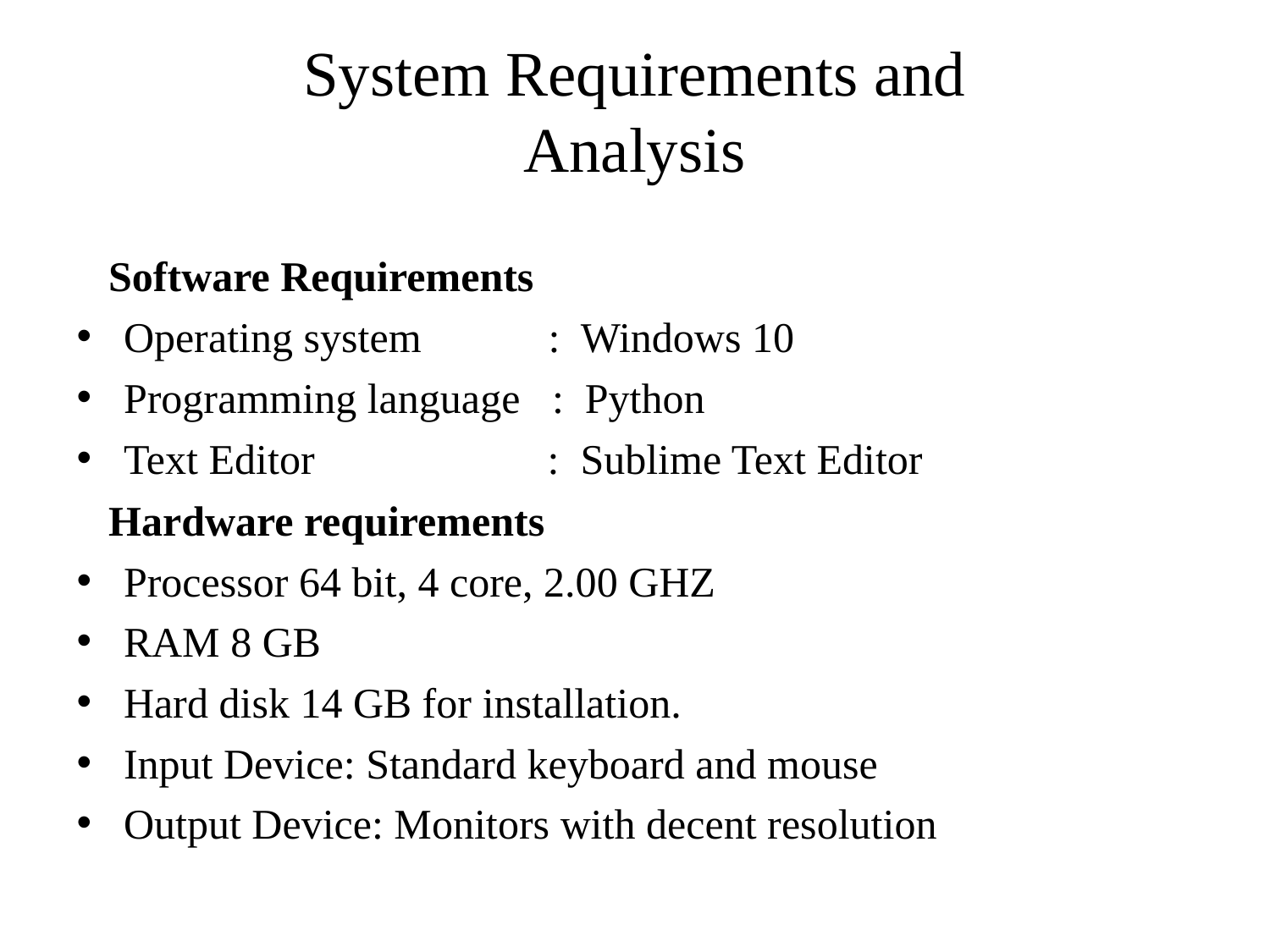

System Requirements and
Analysis
   Software Requirements
Operating system            :  Windows 10
Programming language   :  Python
Text Editor                      :  Sublime Text Editor
   Hardware requirements
Processor 64 bit, 4 core, 2.00 GHZ
RAM 8 GB
Hard disk 14 GB for installation.
Input Device: Standard keyboard and mouse
Output Device: Monitors with decent resolution